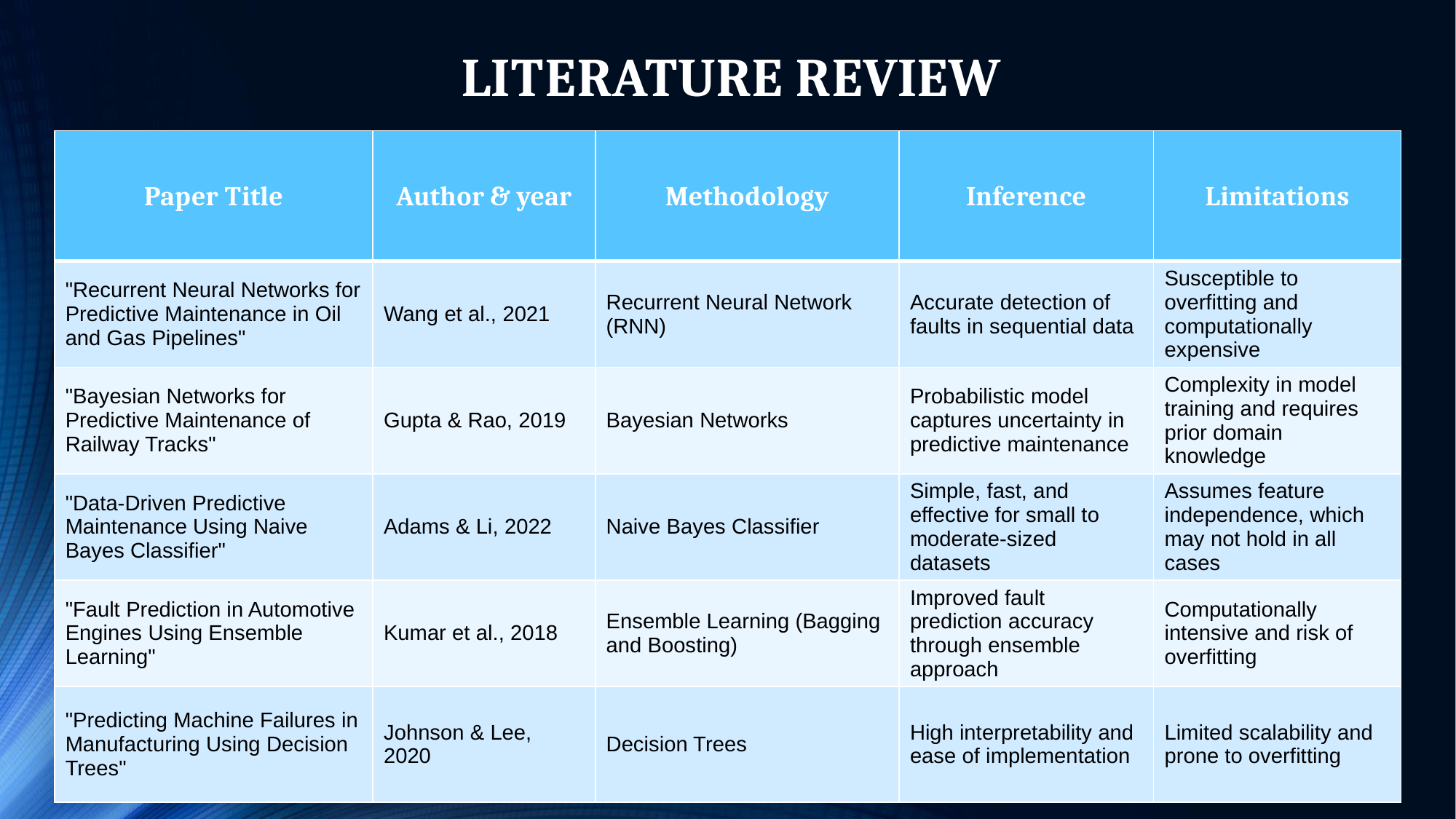

# LITERATURE REVIEW
| Paper Title | Author & year | Methodology | Inference | Limitations |
| --- | --- | --- | --- | --- |
| "Recurrent Neural Networks for Predictive Maintenance in Oil and Gas Pipelines" | Wang et al., 2021 | Recurrent Neural Network (RNN) | Accurate detection of faults in sequential data | Susceptible to overfitting and computationally expensive |
| "Bayesian Networks for Predictive Maintenance of Railway Tracks" | Gupta & Rao, 2019 | Bayesian Networks | Probabilistic model captures uncertainty in predictive maintenance | Complexity in model training and requires prior domain knowledge |
| "Data-Driven Predictive Maintenance Using Naive Bayes Classifier" | Adams & Li, 2022 | Naive Bayes Classifier | Simple, fast, and effective for small to moderate-sized datasets | Assumes feature independence, which may not hold in all cases |
| "Fault Prediction in Automotive Engines Using Ensemble Learning" | Kumar et al., 2018 | Ensemble Learning (Bagging and Boosting) | Improved fault prediction accuracy through ensemble approach | Computationally intensive and risk of overfitting |
| "Predicting Machine Failures in Manufacturing Using Decision Trees" | Johnson & Lee, 2020 | Decision Trees | High interpretability and ease of implementation | Limited scalability and prone to overfitting |